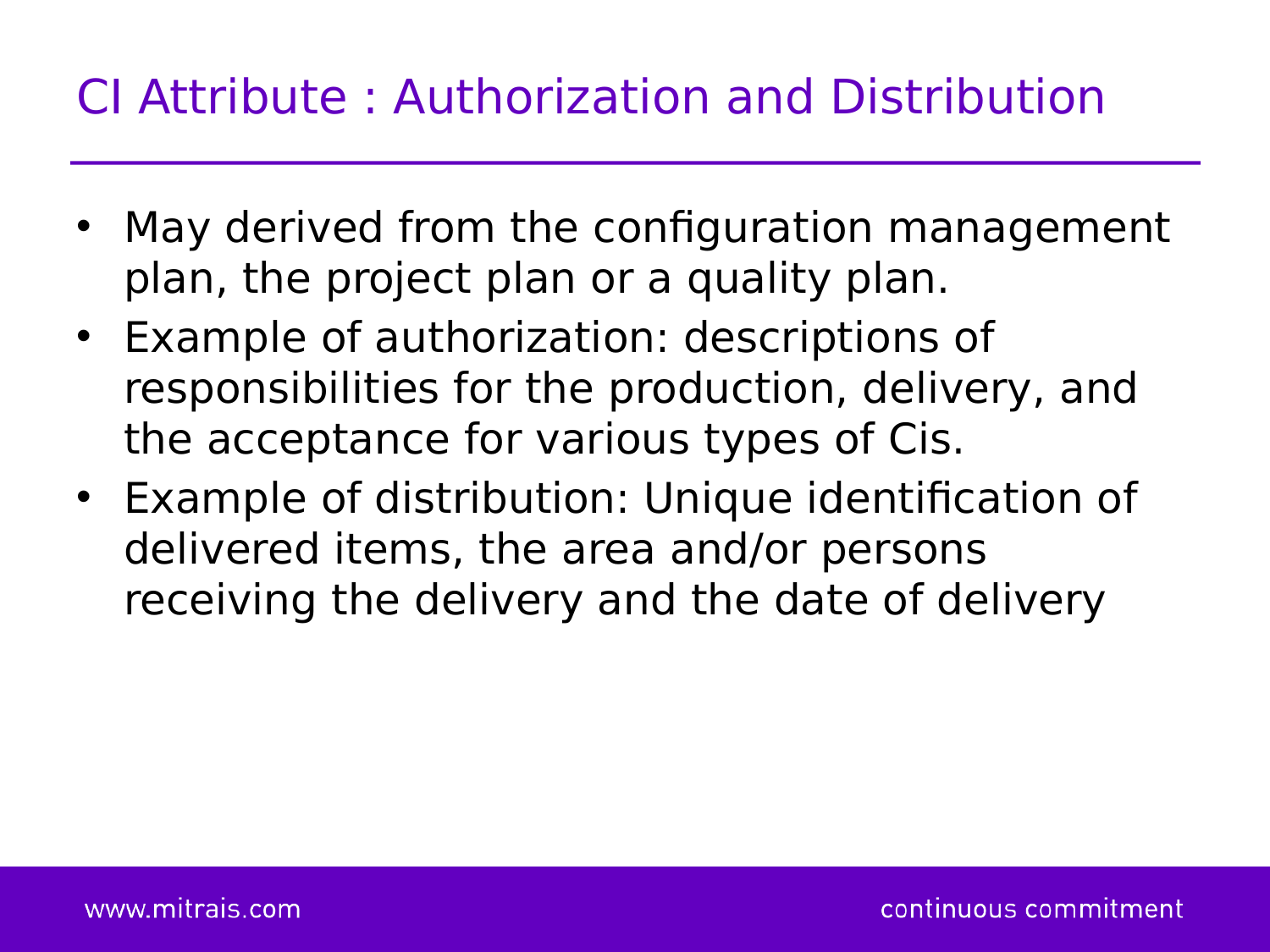

# CI Attribute : Authorization and Distribution
May derived from the configuration management plan, the project plan or a quality plan.
Example of authorization: descriptions of responsibilities for the production, delivery, and the acceptance for various types of Cis.
Example of distribution: Unique identification of delivered items, the area and/or persons receiving the delivery and the date of delivery